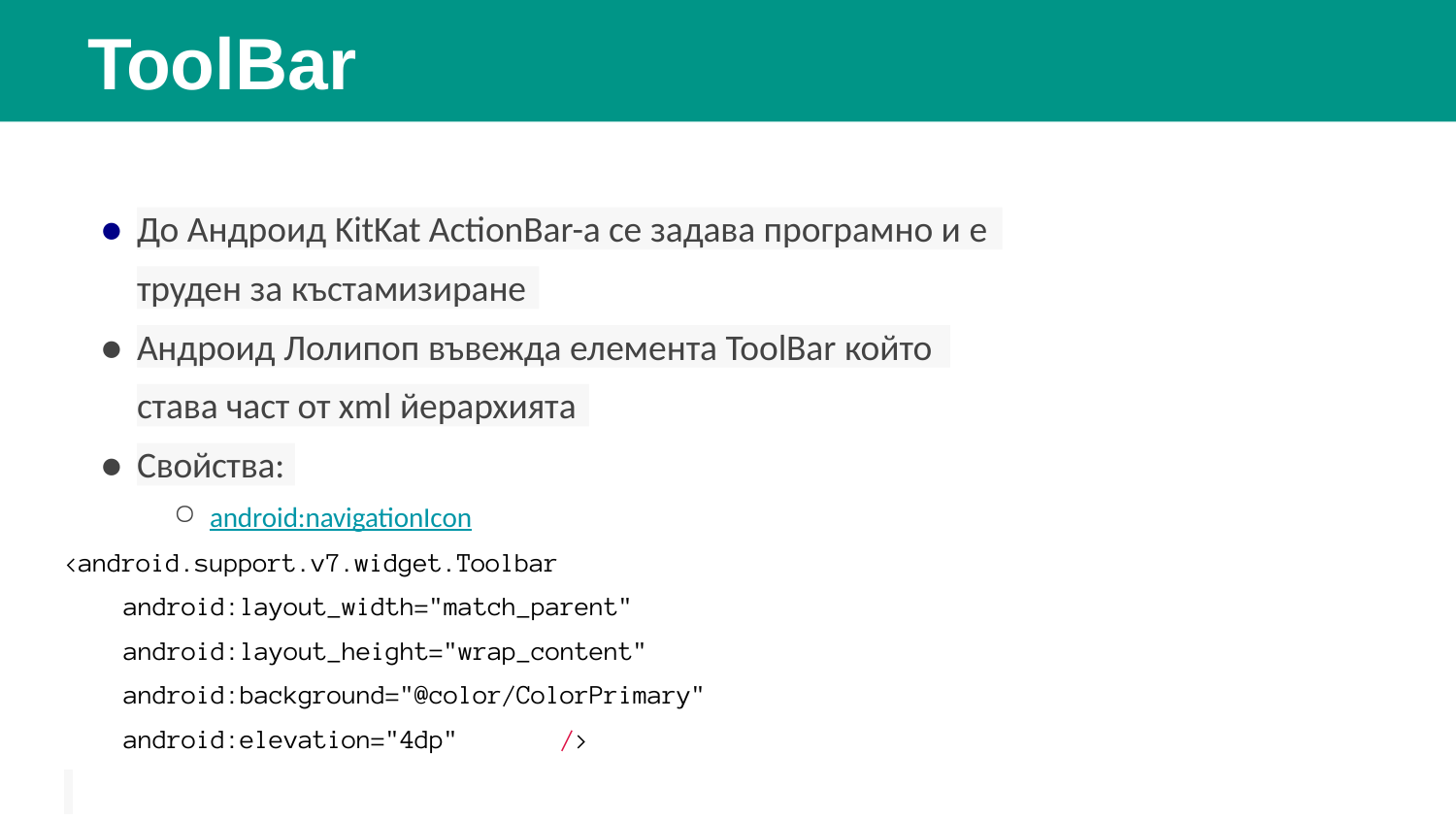

# ToolBar
●
До Андроид KitKat ActionBar-a се задава програмно и е
труден за къстамизиране
●
Андроид Лолипоп въвежда елемента ToolBar който
става част от xml йерархията
●
Свойства:
android:navigationIcon
<android.support.v7.widget.Toolbar  android:layout_width="match_parent"  android:layout_height="wrap_content"  android:background="@color/ColorPrimary"  android:elevation="4dp"	/>